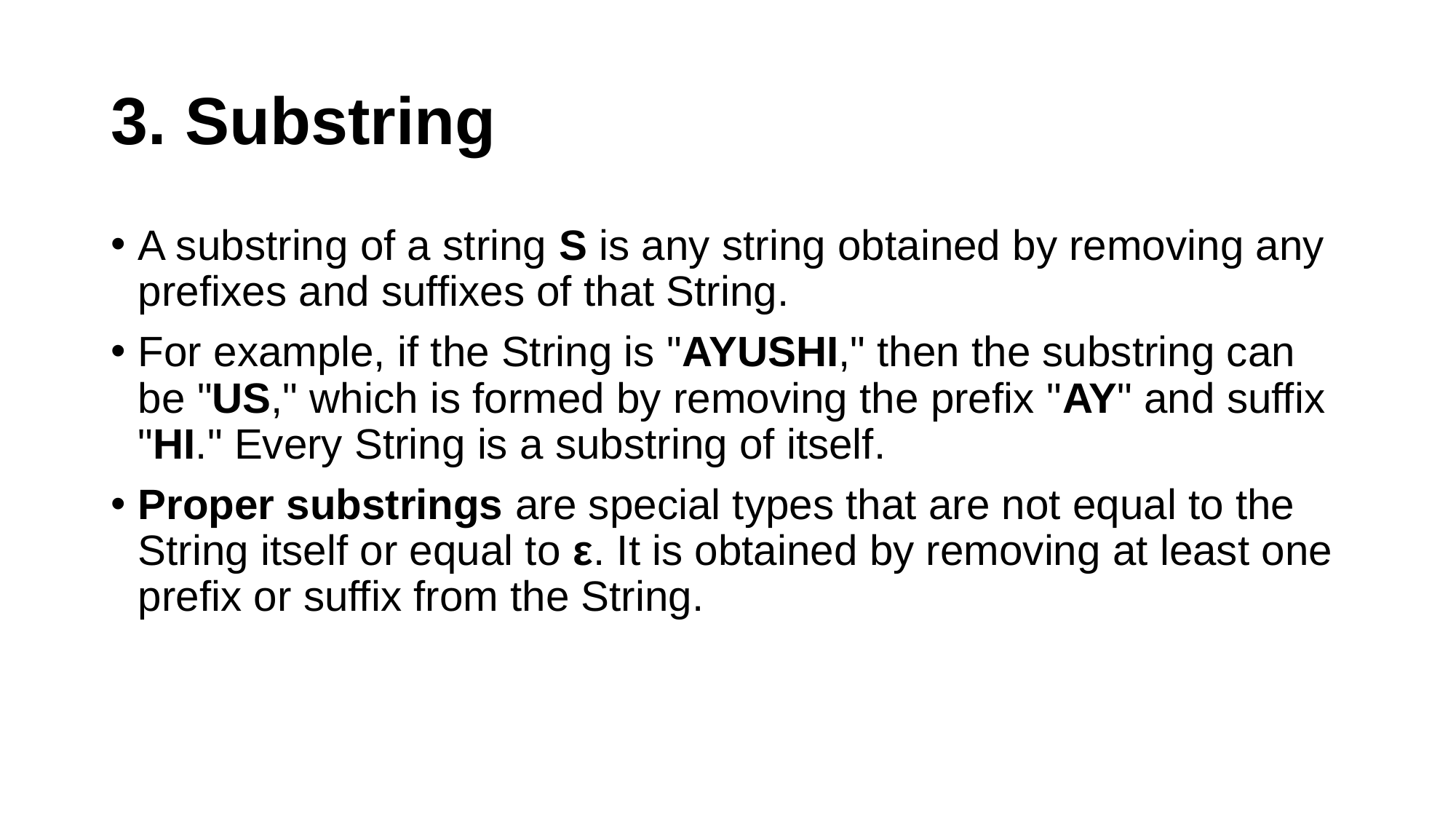

# 3. Substring
A substring of a string S is any string obtained by removing any prefixes and suffixes of that String.
For example, if the String is "AYUSHI," then the substring can be "US," which is formed by removing the prefix "AY" and suffix "HI." Every String is a substring of itself.
Proper substrings are special types that are not equal to the String itself or equal to ε. It is obtained by removing at least one prefix or suffix from the String.